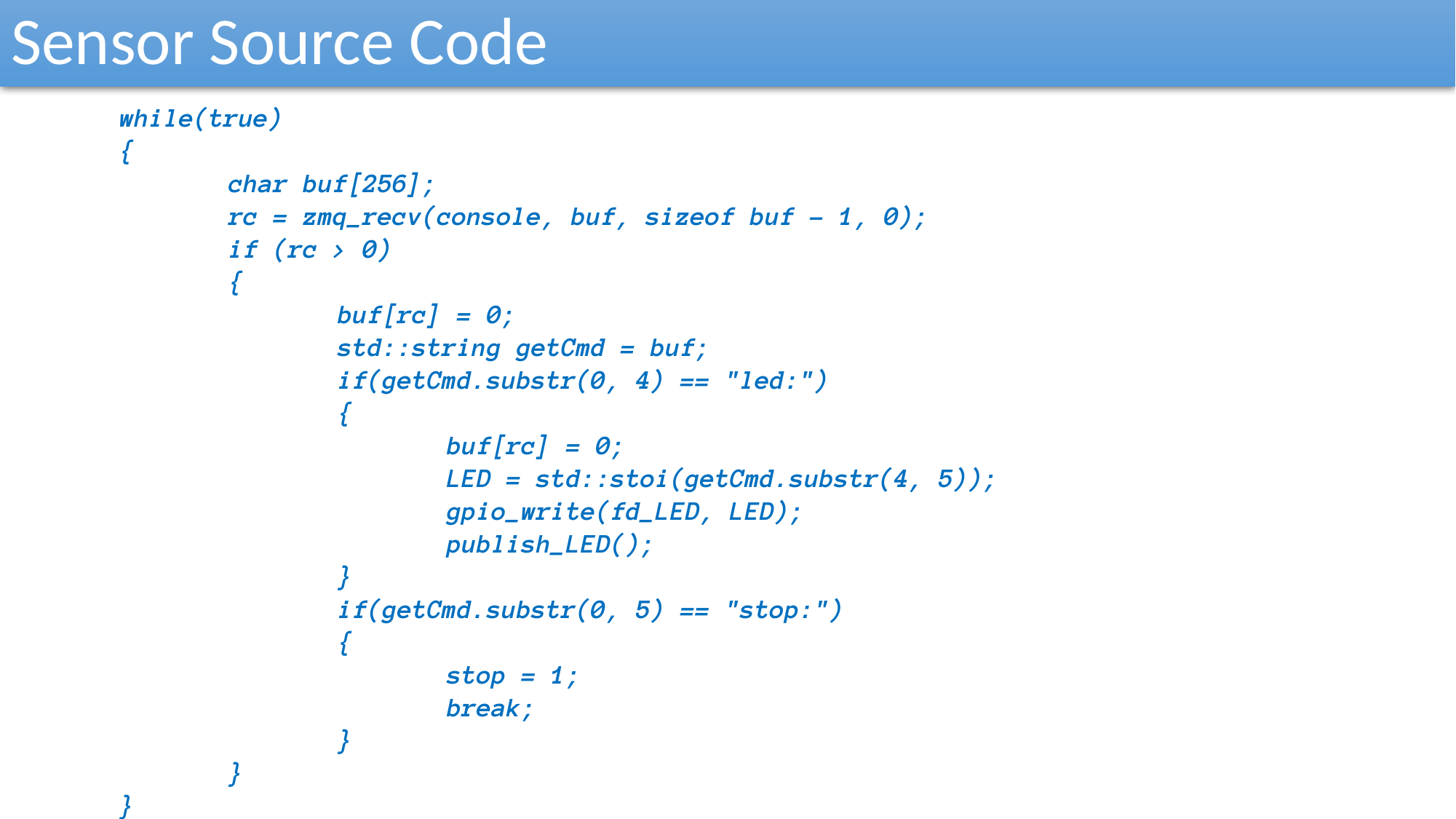

Sensor Source Code
	while(true)
	{
		char buf[256];
		rc = zmq_recv(console, buf, sizeof buf - 1, 0);
		if (rc > 0)
		{
			buf[rc] = 0;
			std::string getCmd = buf;
			if(getCmd.substr(0, 4) == "led:")
			{
				buf[rc] = 0;
				LED = std::stoi(getCmd.substr(4, 5));							gpio_write(fd_LED, LED);
				publish_LED();
			}
			if(getCmd.substr(0, 5) == "stop:")
			{
				stop = 1;
				break;
			}
		}
	}